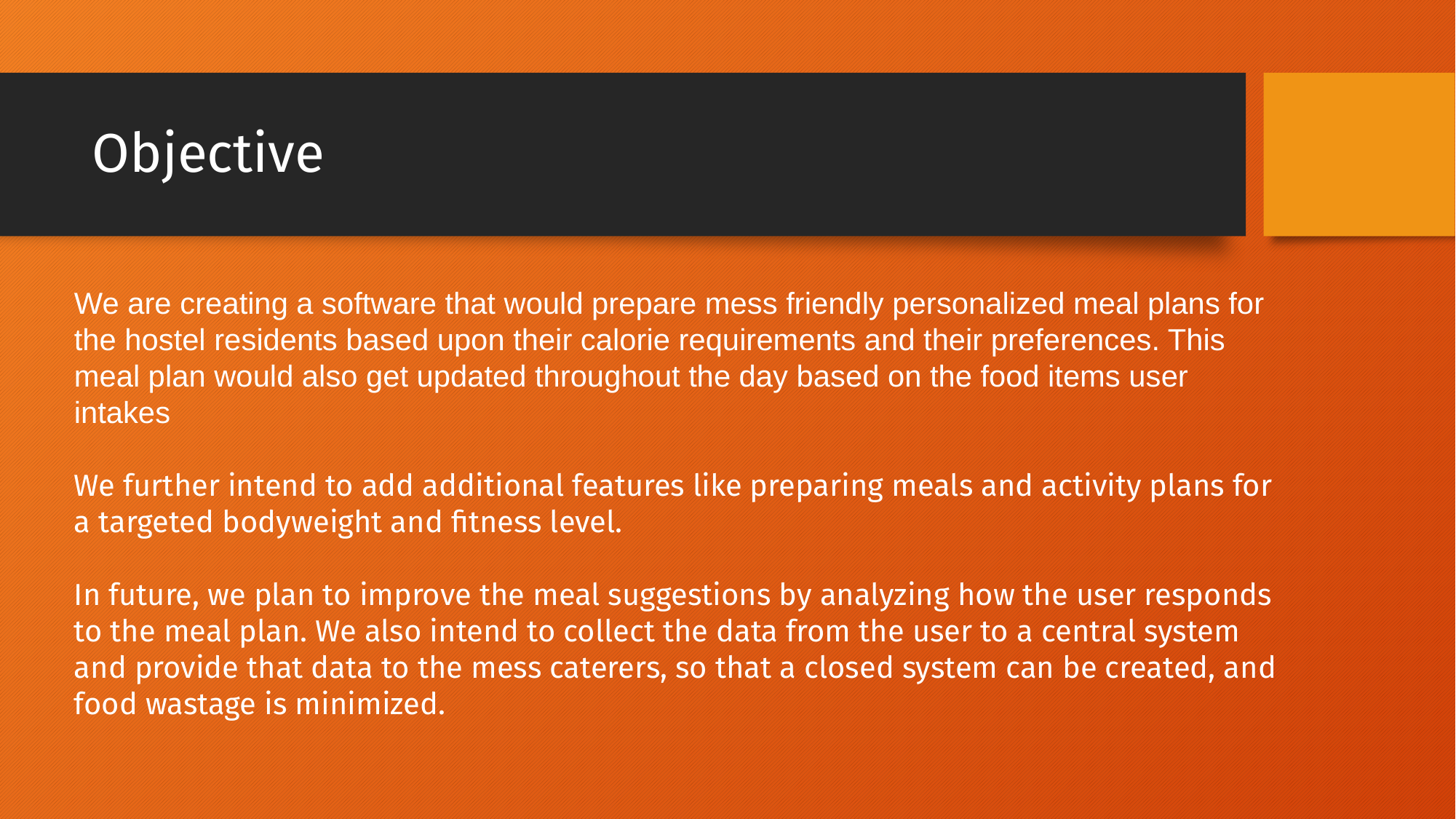

# Objective

We are creating a software that would prepare mess friendly personalized meal plans for the hostel residents based upon their calorie requirements and their preferences. This meal plan would also get updated throughout the day based on the food items user intakes

We further intend to add additional features like preparing meals and activity plans for a targeted bodyweight and fitness level.

In future, we plan to improve the meal suggestions by analyzing how the user responds to the meal plan. We also intend to collect the data from the user to a central system and provide that data to the mess caterers, so that a closed system can be created, and food wastage is minimized.